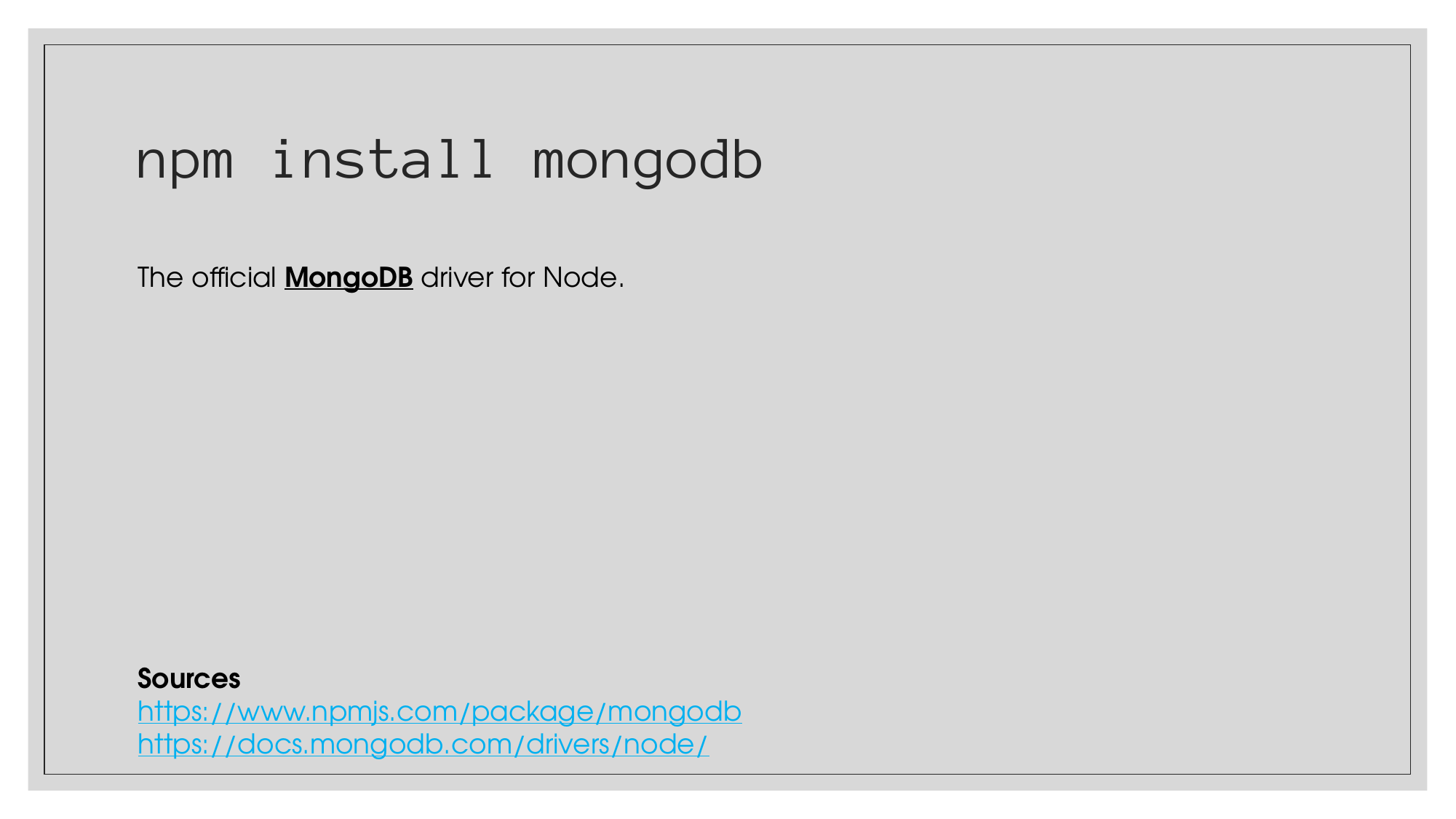

# npm install mongodb
The official MongoDB driver for Node.
Sources
https://www.npmjs.com/package/mongodb
https://docs.mongodb.com/drivers/node/